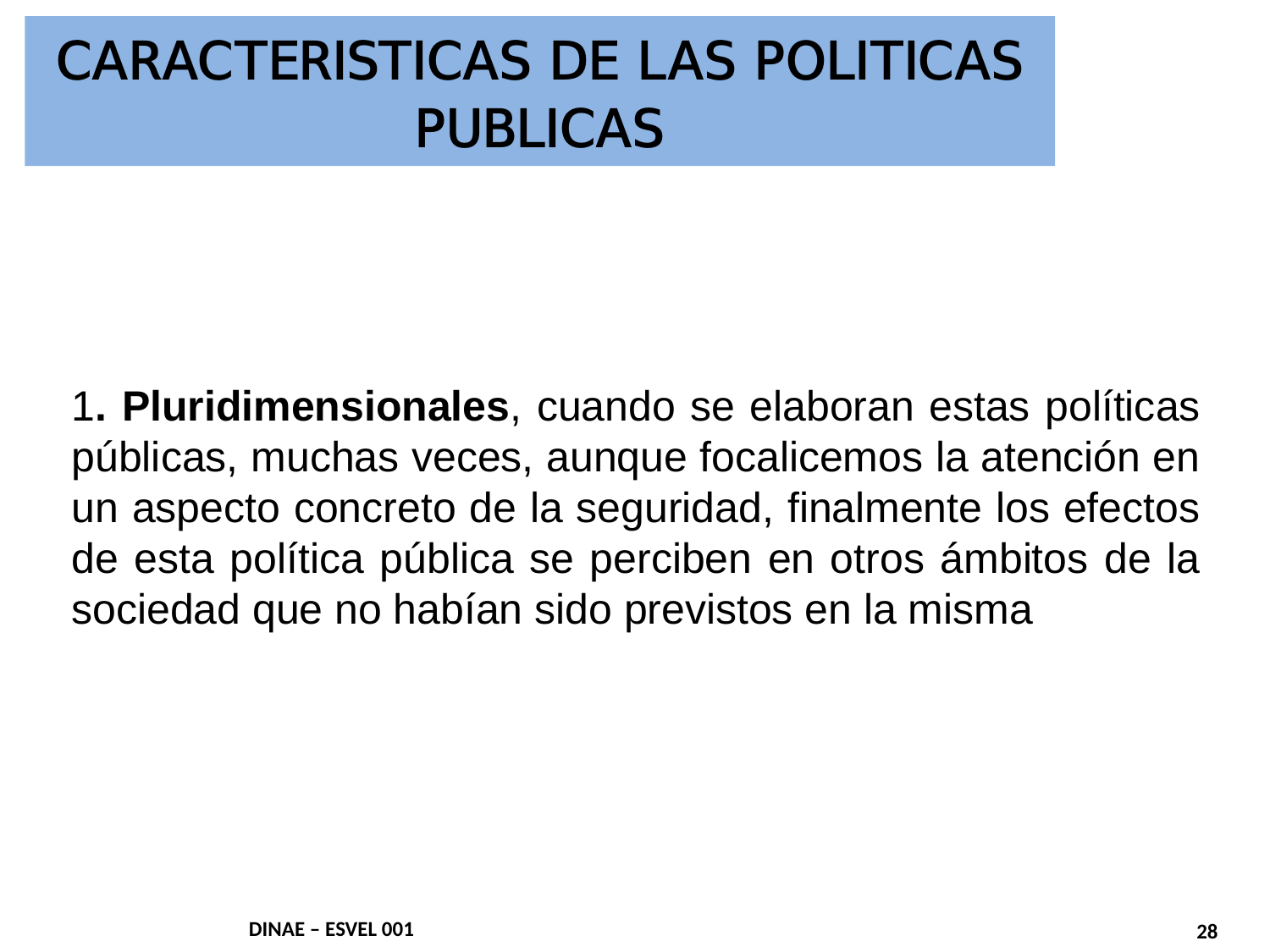

CARACTERISTICAS DE LAS POLITICAS PUBLICAS

CARACTERISTICAS DE LAS POLÍTICAS PÚBLICAS

1. Pluridimensionales, cuando se elaboran estas políticas públicas, muchas veces, aunque focalicemos la atención en un aspecto concreto de la seguridad, finalmente los efectos de esta política pública se perciben en otros ámbitos de la sociedad que no habían sido previstos en la misma